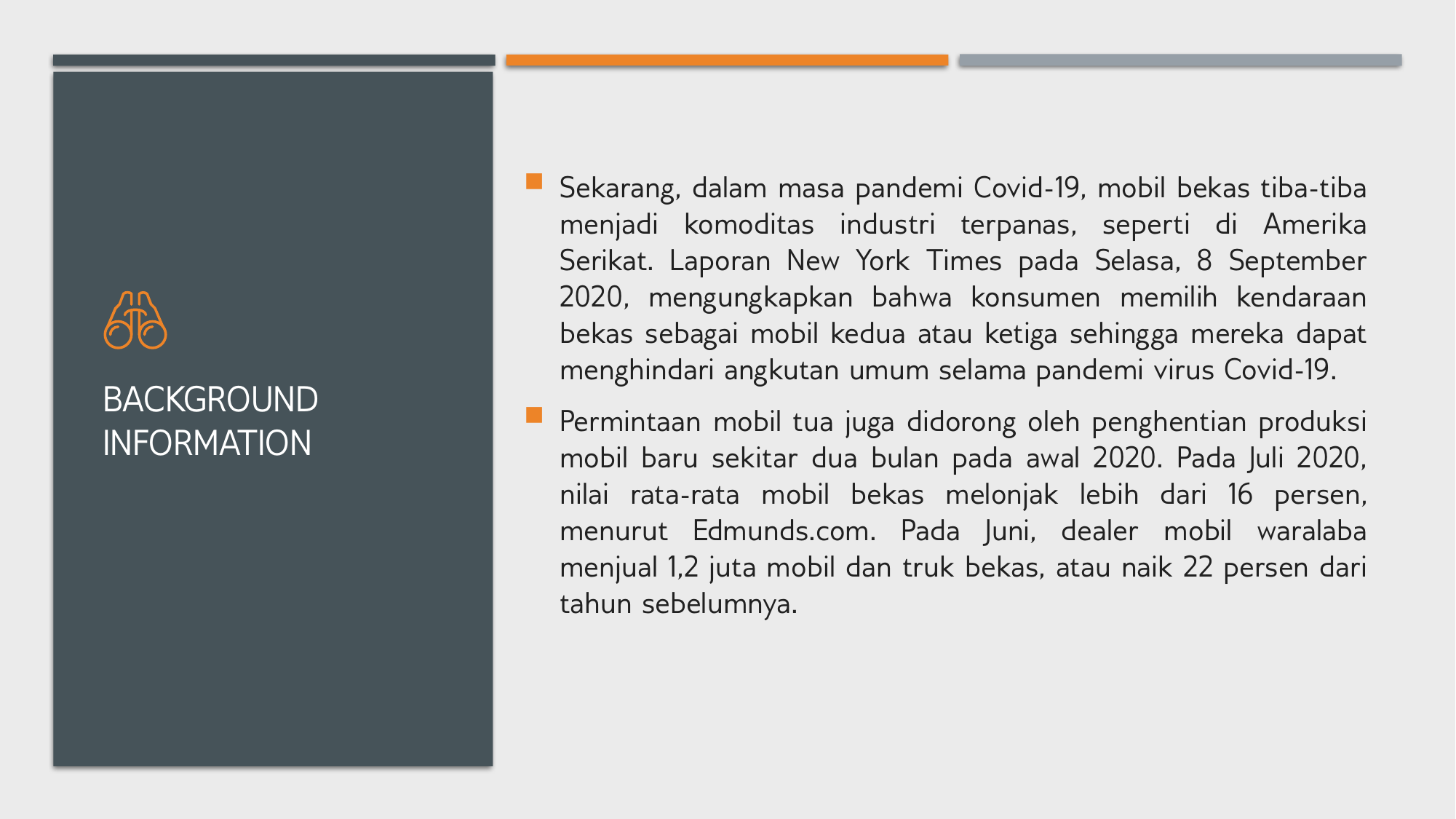

Sekarang, dalam masa pandemi Covid-19, mobil bekas tiba-tiba menjadi komoditas industri terpanas, seperti di Amerika Serikat. Laporan New York Times pada Selasa, 8 September 2020, mengungkapkan bahwa konsumen memilih kendaraan bekas sebagai mobil kedua atau ketiga sehingga mereka dapat menghindari angkutan umum selama pandemi virus Covid-19.
Permintaan mobil tua juga didorong oleh penghentian produksi mobil baru sekitar dua bulan pada awal 2020. Pada Juli 2020, nilai rata-rata mobil bekas melonjak lebih dari 16 persen, menurut Edmunds.com. Pada Juni, dealer mobil waralaba menjual 1,2 juta mobil dan truk bekas, atau naik 22 persen dari tahun sebelumnya.

# Background Information